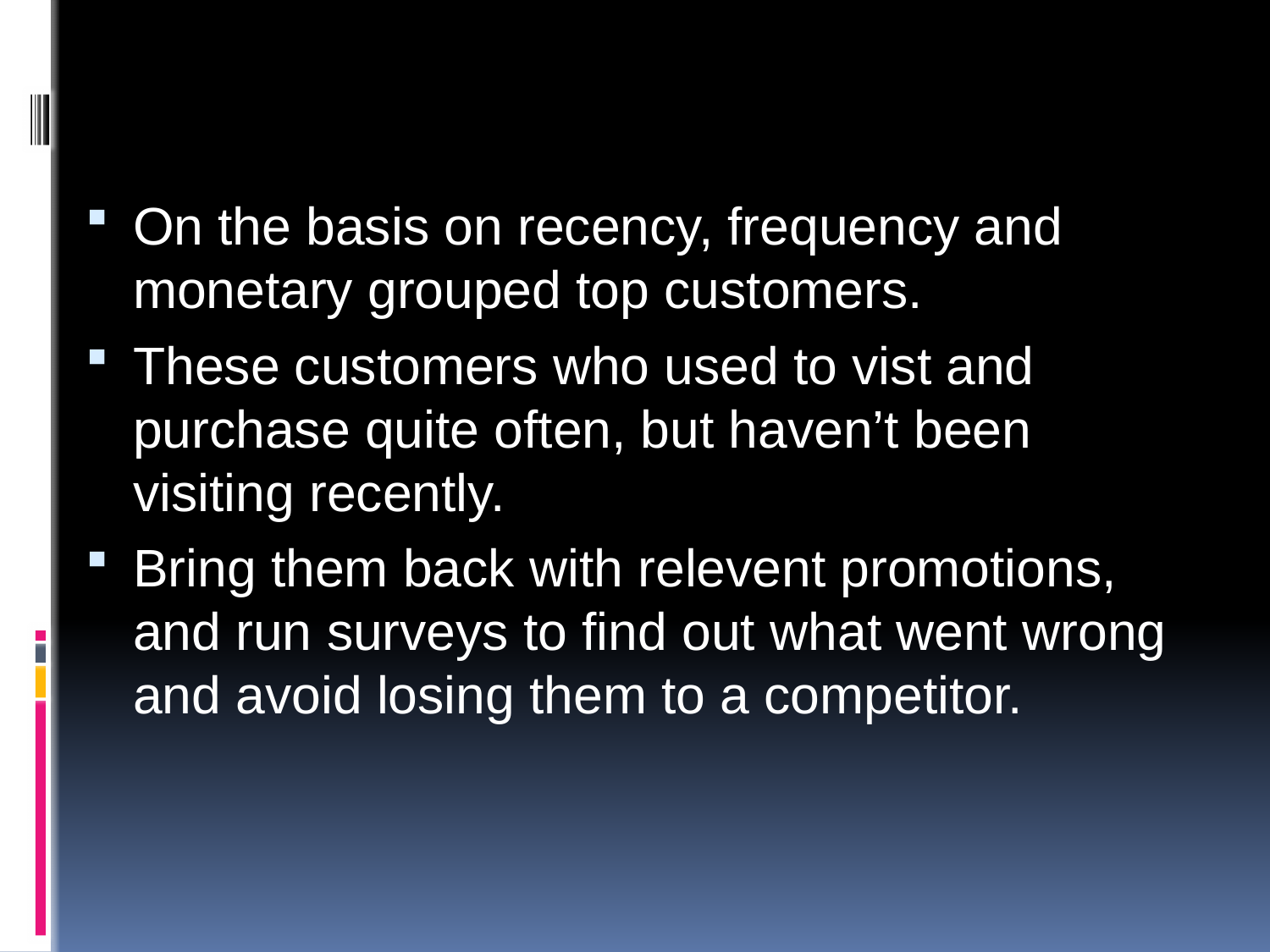

On the basis on recency, frequency and monetary grouped top customers.
These customers who used to vist and purchase quite often, but haven’t been visiting recently.
Bring them back with relevent promotions, and run surveys to find out what went wrong and avoid losing them to a competitor.